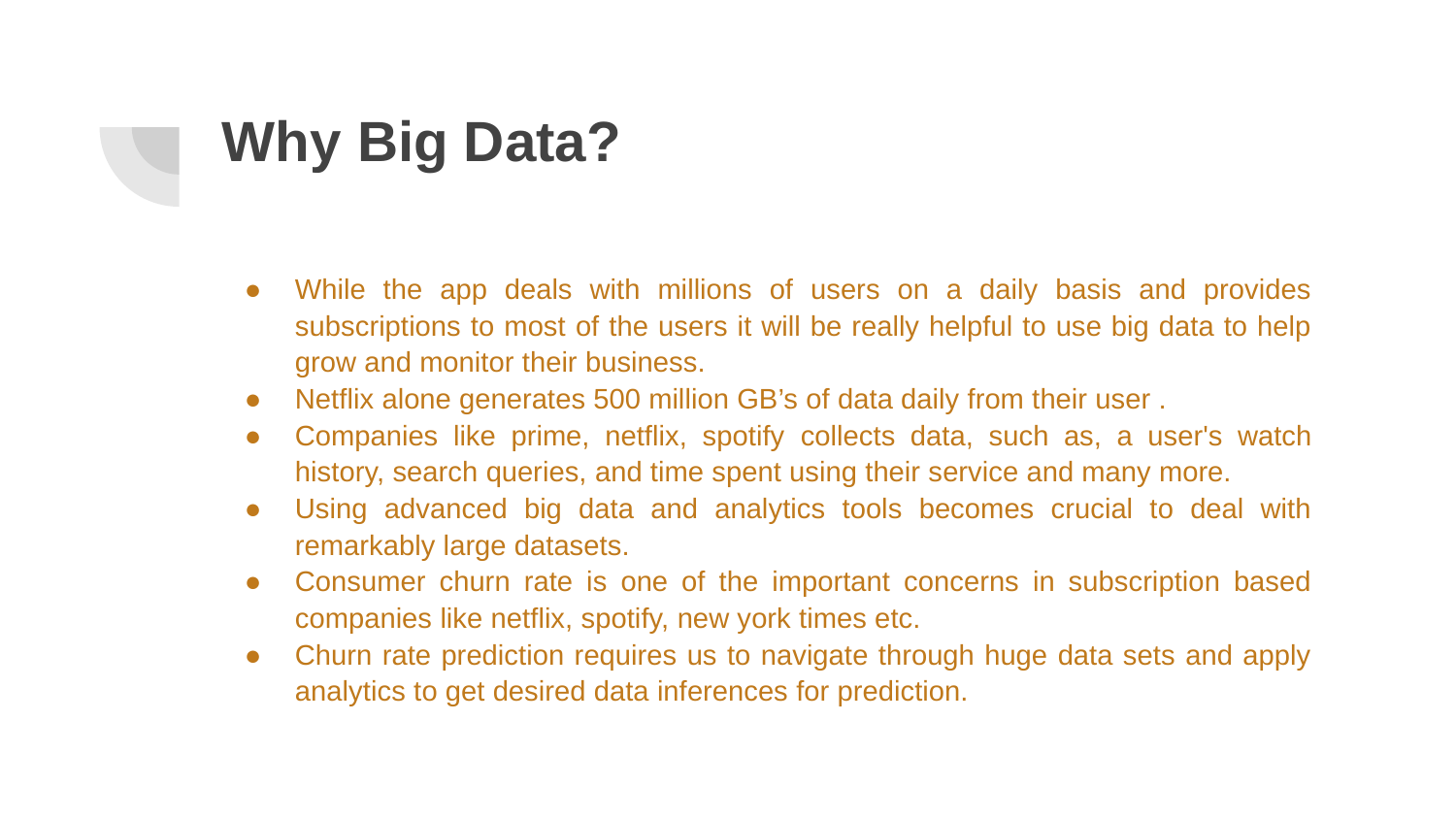

# Why Big Data?
While the app deals with millions of users on a daily basis and provides subscriptions to most of the users it will be really helpful to use big data to help grow and monitor their business.
Netflix alone generates 500 million GB’s of data daily from their user .
Companies like prime, netflix, spotify collects data, such as, a user's watch history, search queries, and time spent using their service and many more.
Using advanced big data and analytics tools becomes crucial to deal with remarkably large datasets.
Consumer churn rate is one of the important concerns in subscription based companies like netflix, spotify, new york times etc.
Churn rate prediction requires us to navigate through huge data sets and apply analytics to get desired data inferences for prediction.